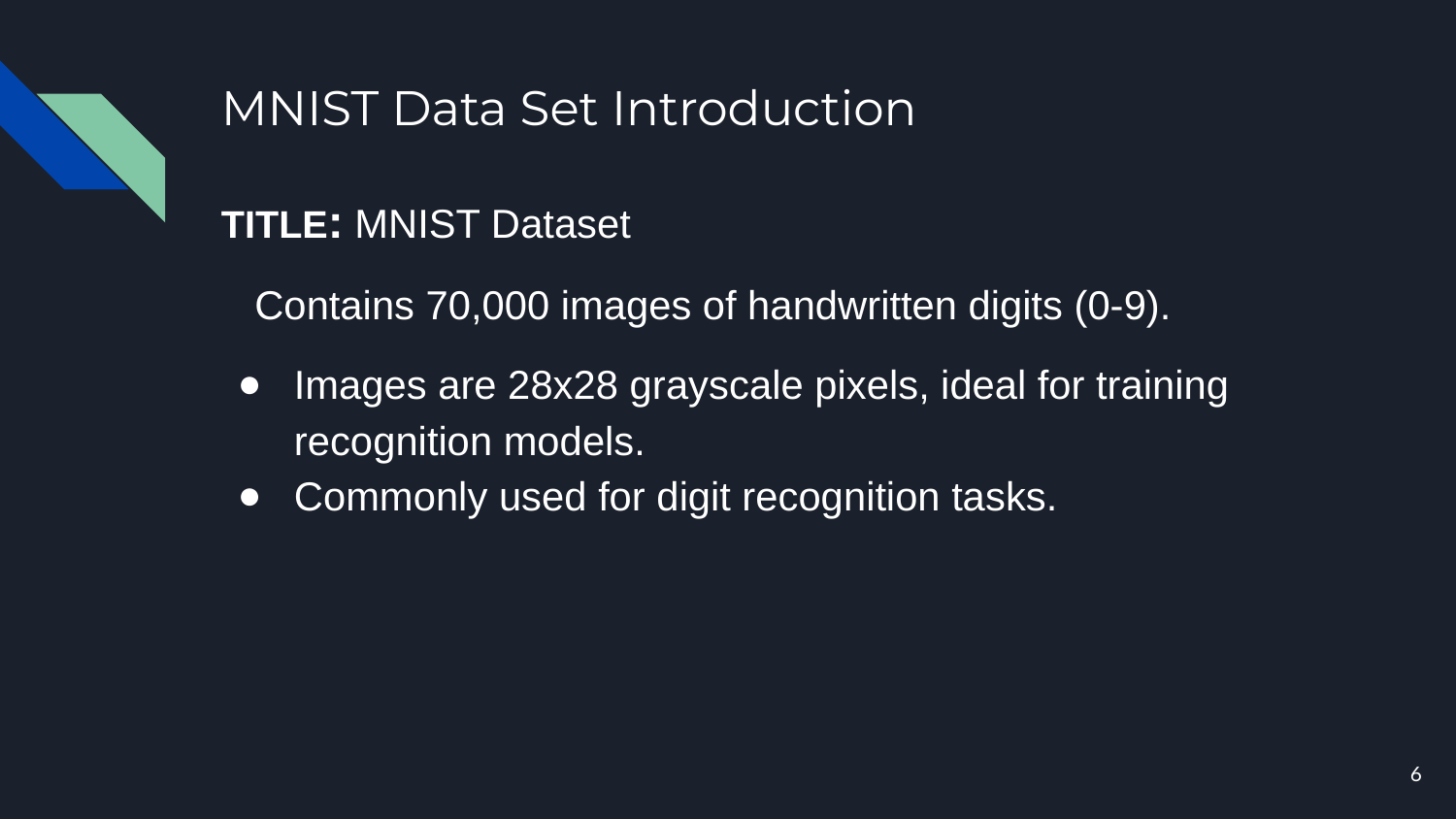

# MNIST Data Set Introduction
TITLE: MNIST Dataset
   Contains 70,000 images of handwritten digits (0-9).
Images are 28x28 grayscale pixels, ideal for training recognition models.
Commonly used for digit recognition tasks.

6